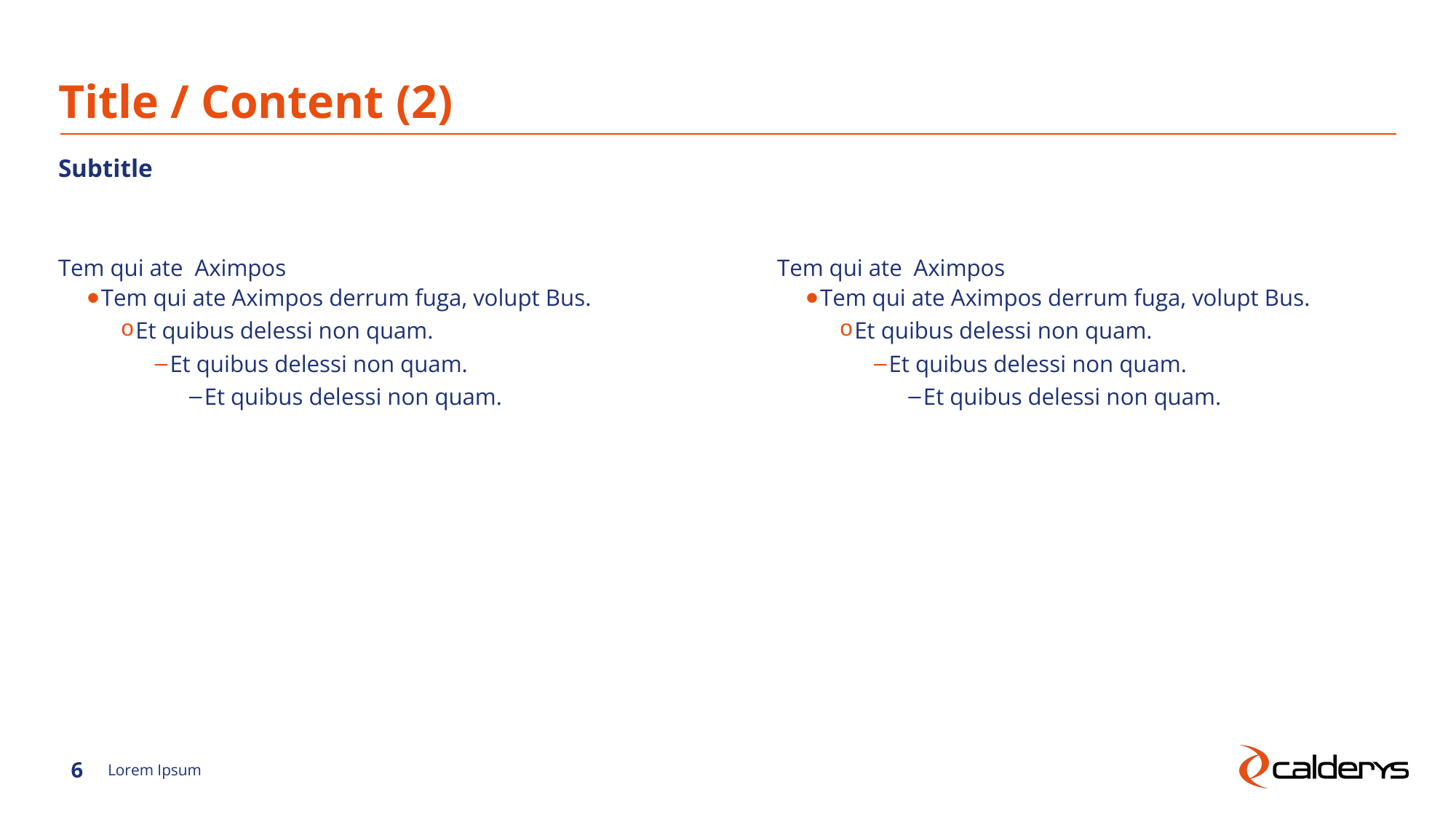

# Title / Content (2)
Subtitle
Tem qui ate  Aximpos
Tem qui ate Aximpos derrum fuga, volupt Bus.
Et quibus delessi non quam.
Et quibus delessi non quam.
Et quibus delessi non quam.
Tem qui ate  Aximpos
Tem qui ate Aximpos derrum fuga, volupt Bus.
Et quibus delessi non quam.
Et quibus delessi non quam.
Et quibus delessi non quam.
6